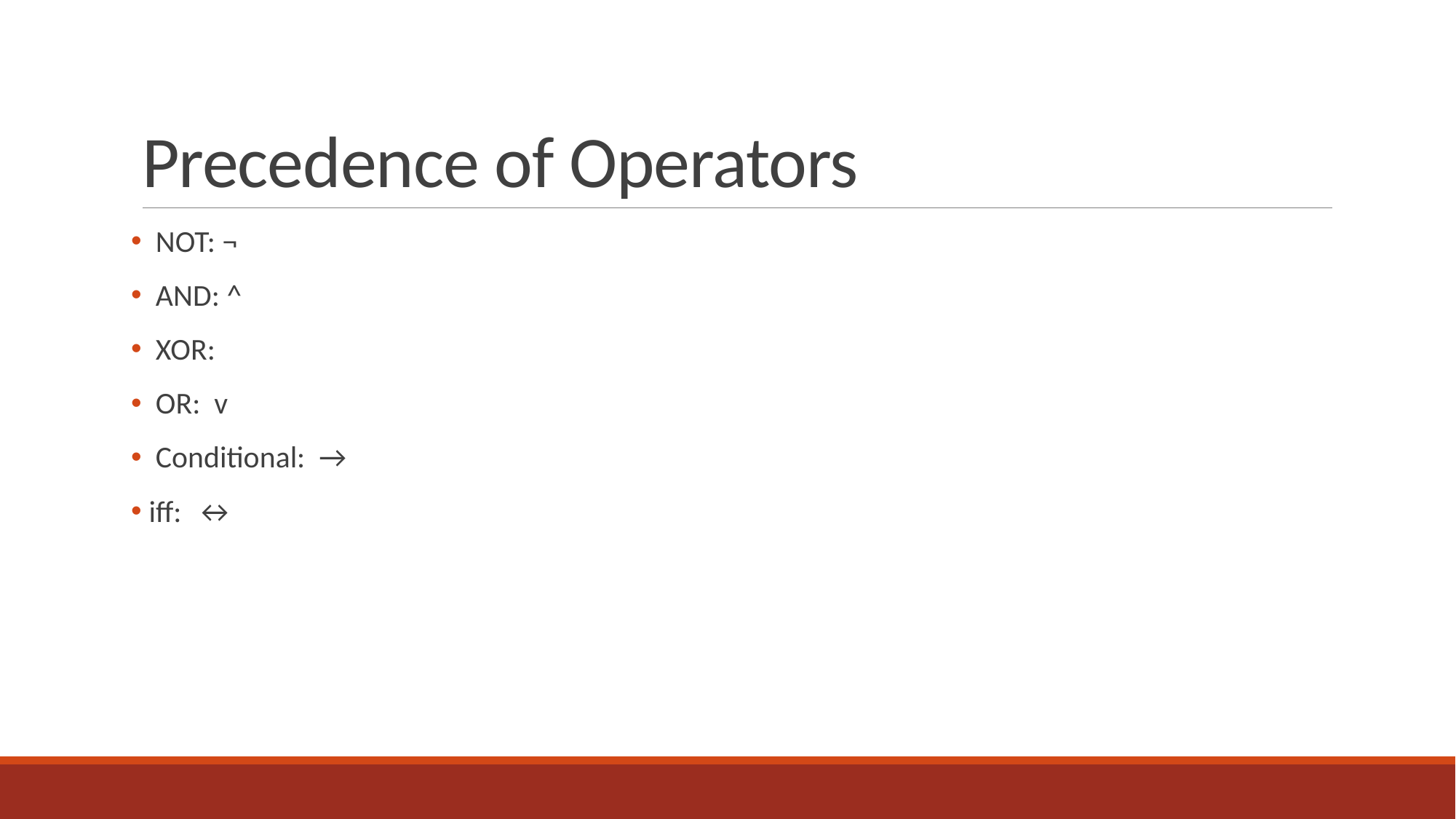

# Precedence of Operators
  NOT: ¬
  AND: ^
  XOR:
  OR:  v
  Conditional:  →
 iff:  ↔